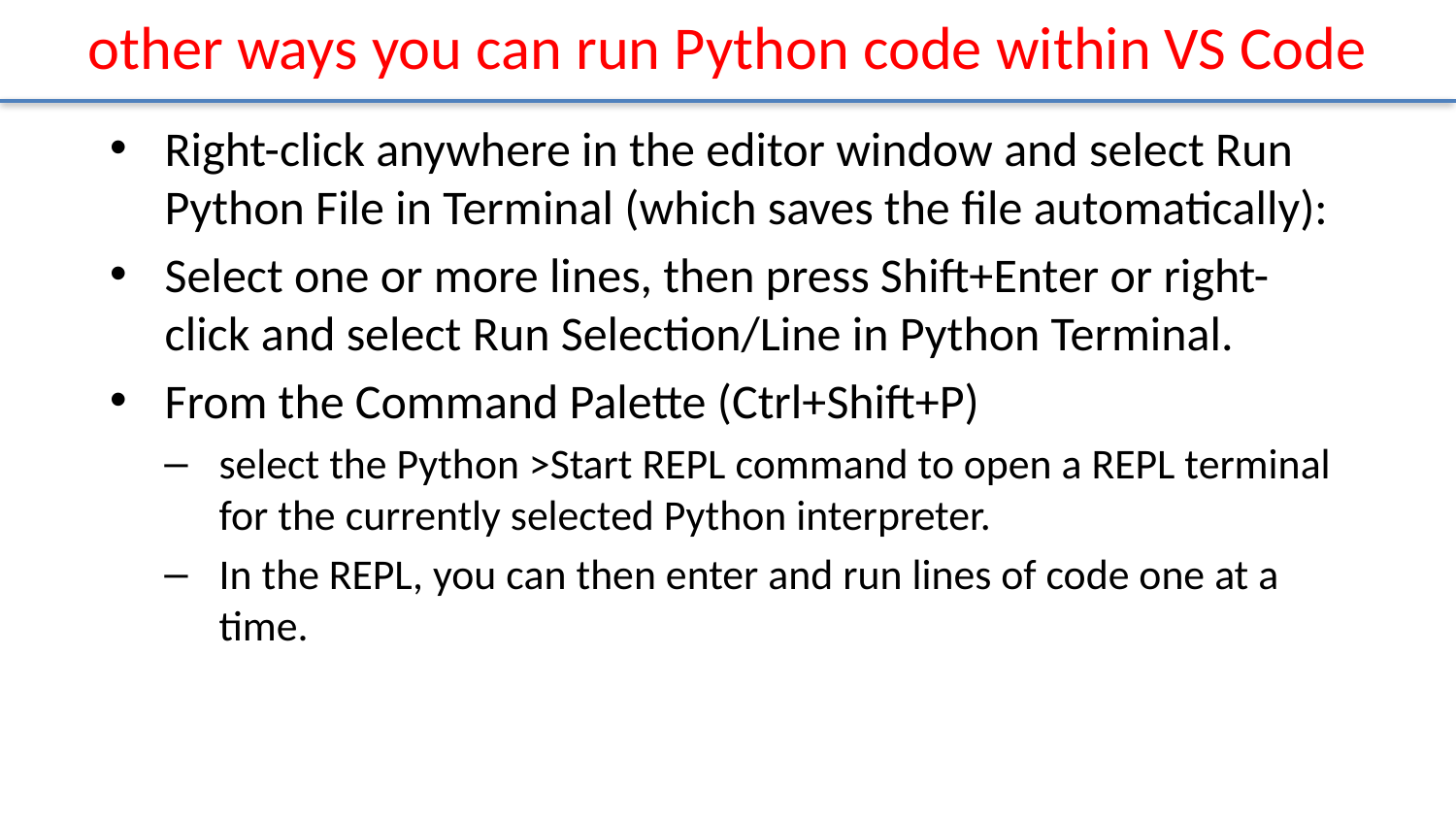

# other ways you can run Python code within VS Code
Right-click anywhere in the editor window and select Run Python File in Terminal (which saves the file automatically):
Select one or more lines, then press Shift+Enter or right-click and select Run Selection/Line in Python Terminal.
From the Command Palette (Ctrl+Shift+P)
select the Python >Start REPL command to open a REPL terminal for the currently selected Python interpreter.
In the REPL, you can then enter and run lines of code one at a time.